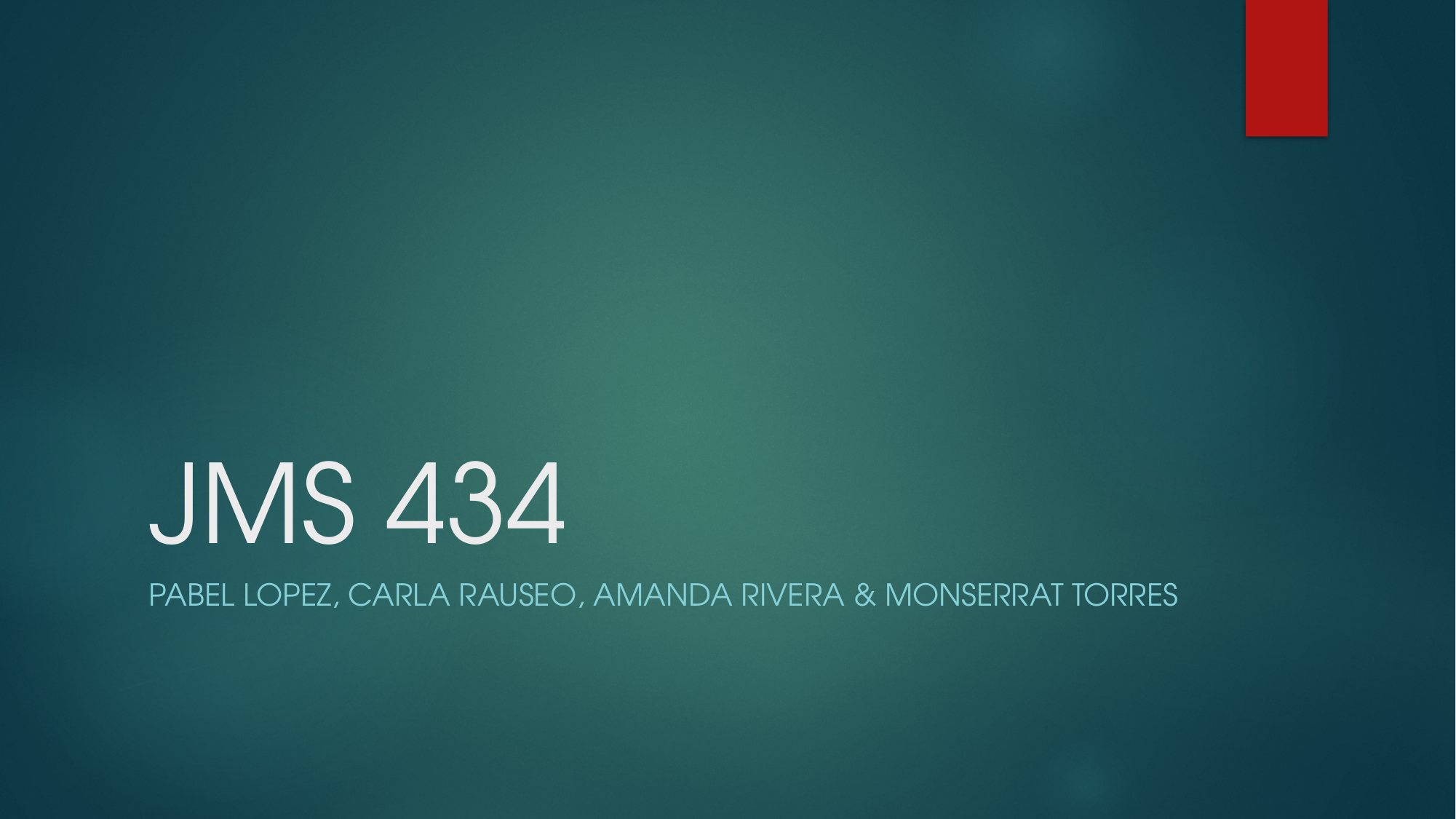

# JMS 434
PABEL LOPEZ, CARLA RAUSEO, AMANDA RIVERA & MONSERRAT TORRES